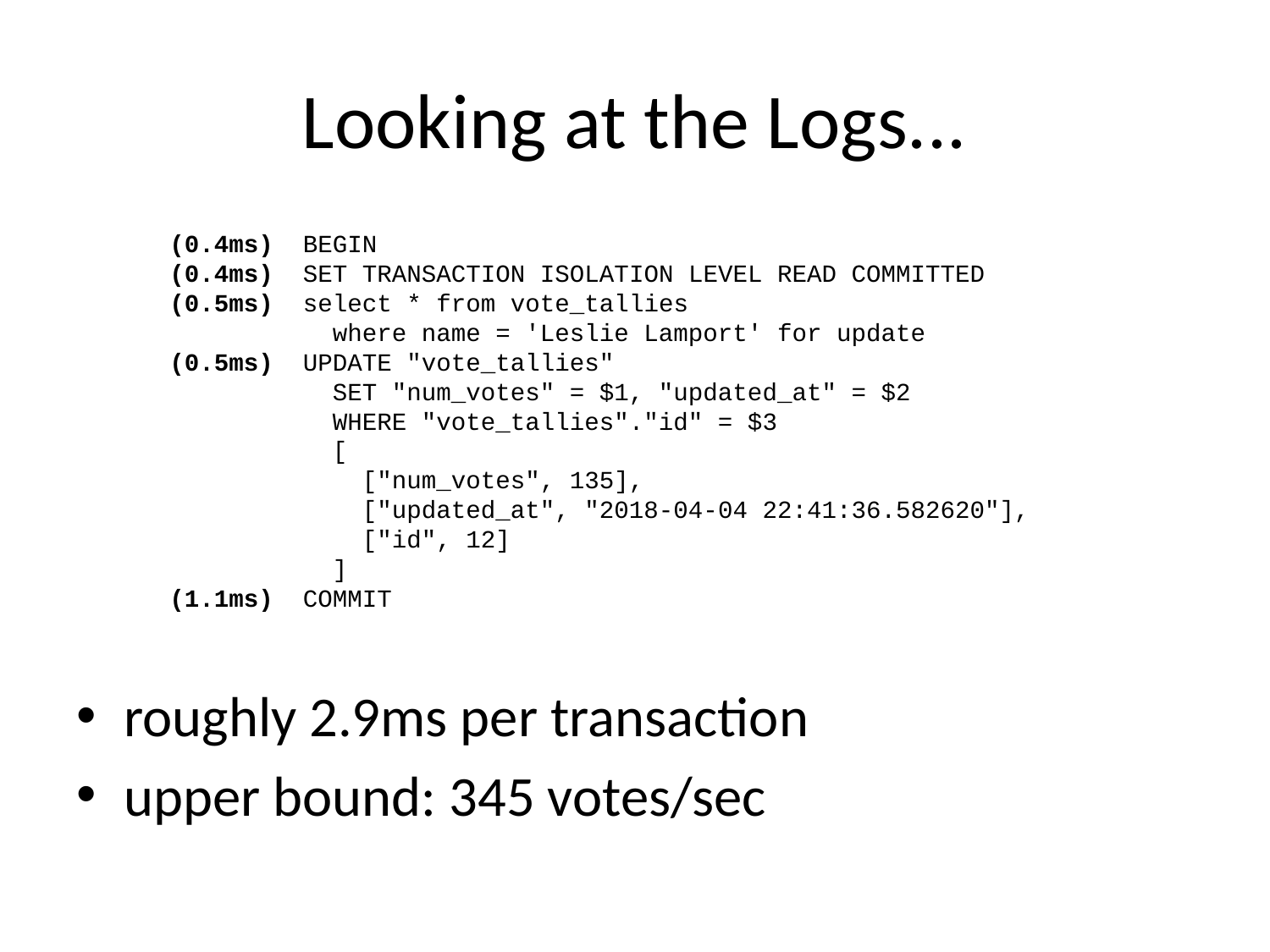

# Looking at the Logs...
(0.4ms)  BEGIN
(0.4ms)  SET TRANSACTION ISOLATION LEVEL READ COMMITTED
(0.5ms)  select * from vote_tallies
           where name = 'Leslie Lamport' for update
(0.5ms)  UPDATE "vote_tallies"
           SET "num_votes" = $1, "updated_at" = $2
           WHERE "vote_tallies"."id" = $3
           [
             ["num_votes", 135],
             ["updated_at", "2018-04-04 22:41:36.582620"],
             ["id", 12]
           ]
(1.1ms)  COMMIT
roughly 2.9ms per transaction
upper bound: 345 votes/sec